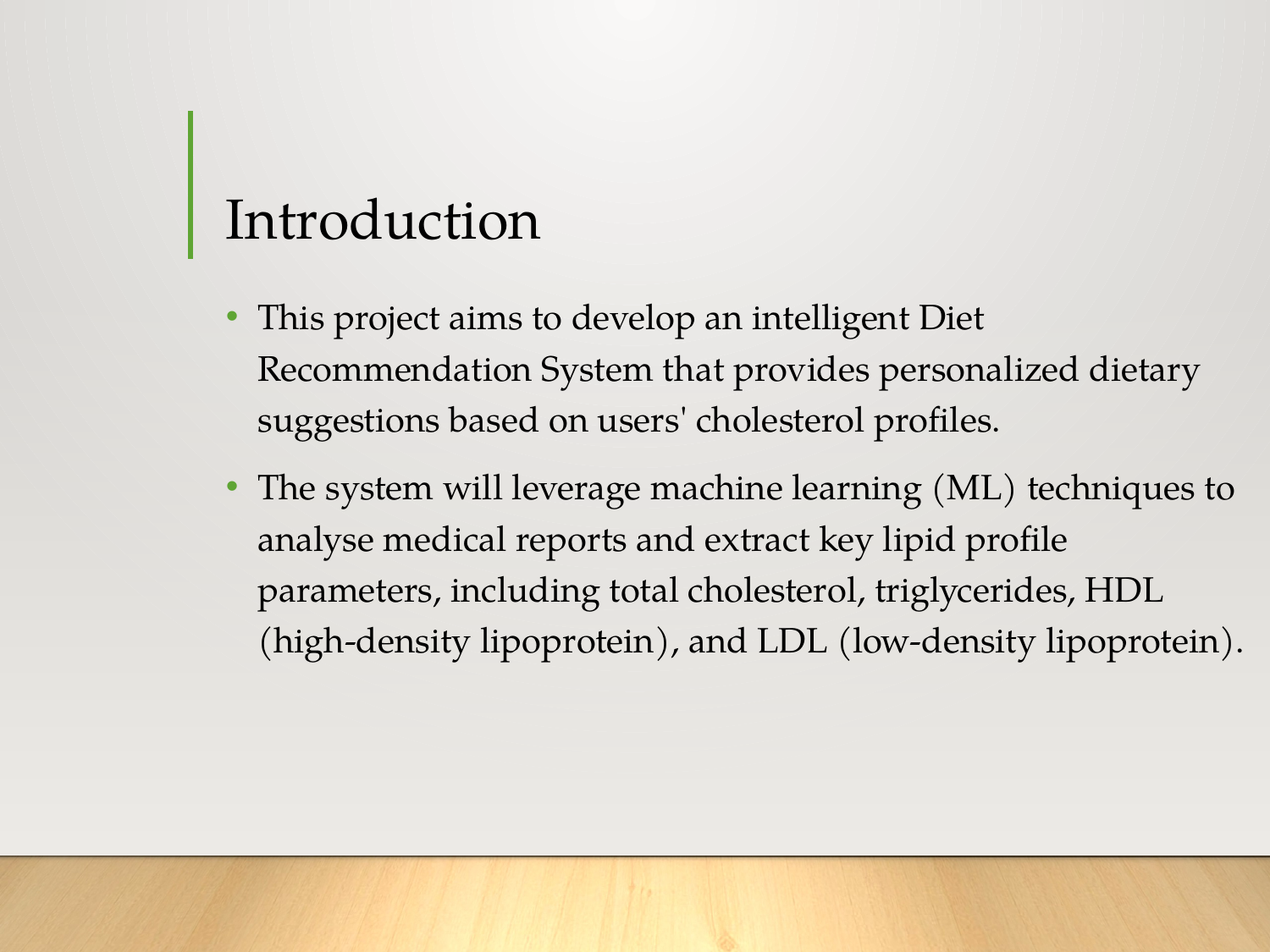

# Introduction
This project aims to develop an intelligent Diet Recommendation System that provides personalized dietary suggestions based on users' cholesterol profiles.
The system will leverage machine learning (ML) techniques to analyse medical reports and extract key lipid profile parameters, including total cholesterol, triglycerides, HDL (high-density lipoprotein), and LDL (low-density lipoprotein).